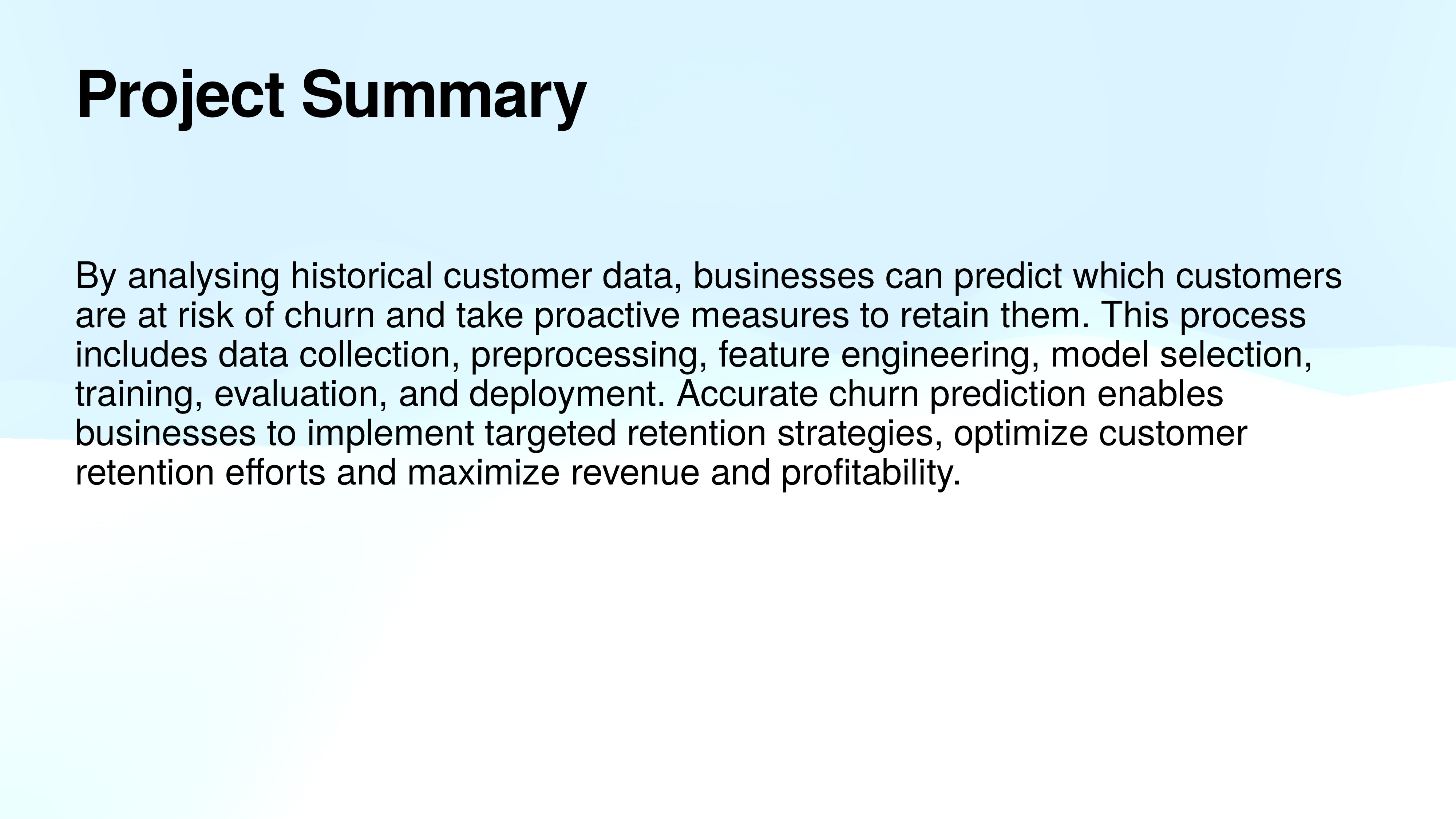

# Project Summary
By analysing historical customer data, businesses can predict which customers are at risk of churn and take proactive measures to retain them. This process includes data collection, preprocessing, feature engineering, model selection, training, evaluation, and deployment. Accurate churn prediction enables businesses to implement targeted retention strategies, optimize customer retention efforts and maximize revenue and profitability.